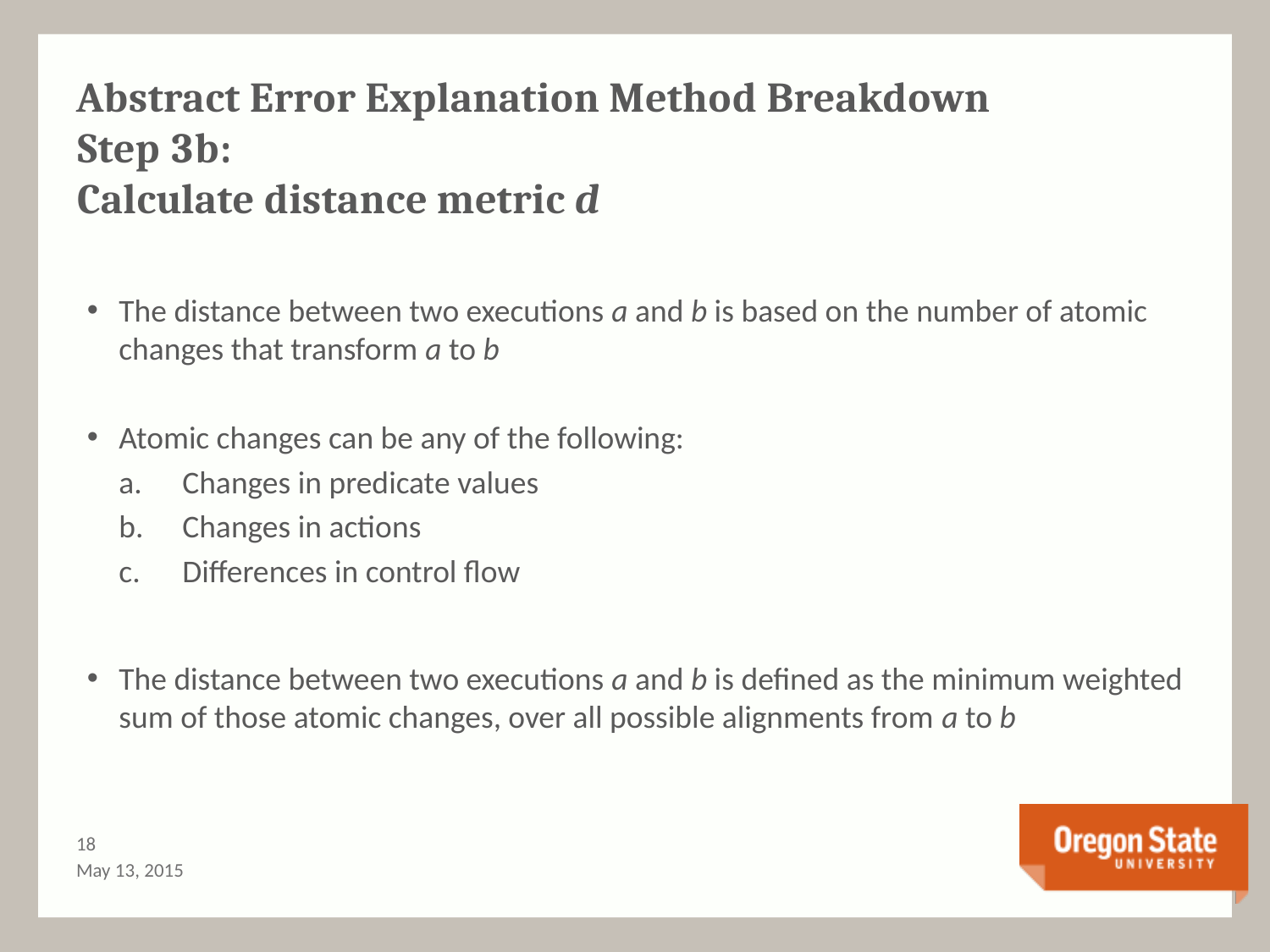

# Abstract Error Explanation Method Breakdown Step 3b: Calculate distance metric d
The distance between two executions a and b is based on the number of atomic changes that transform a to b

Atomic changes can be any of the following:
Changes in predicate values
Changes in actions
Differences in control flow

The distance between two executions a and b is defined as the minimum weighted sum of those atomic changes, over all possible alignments from a to b

18
May 13, 2015